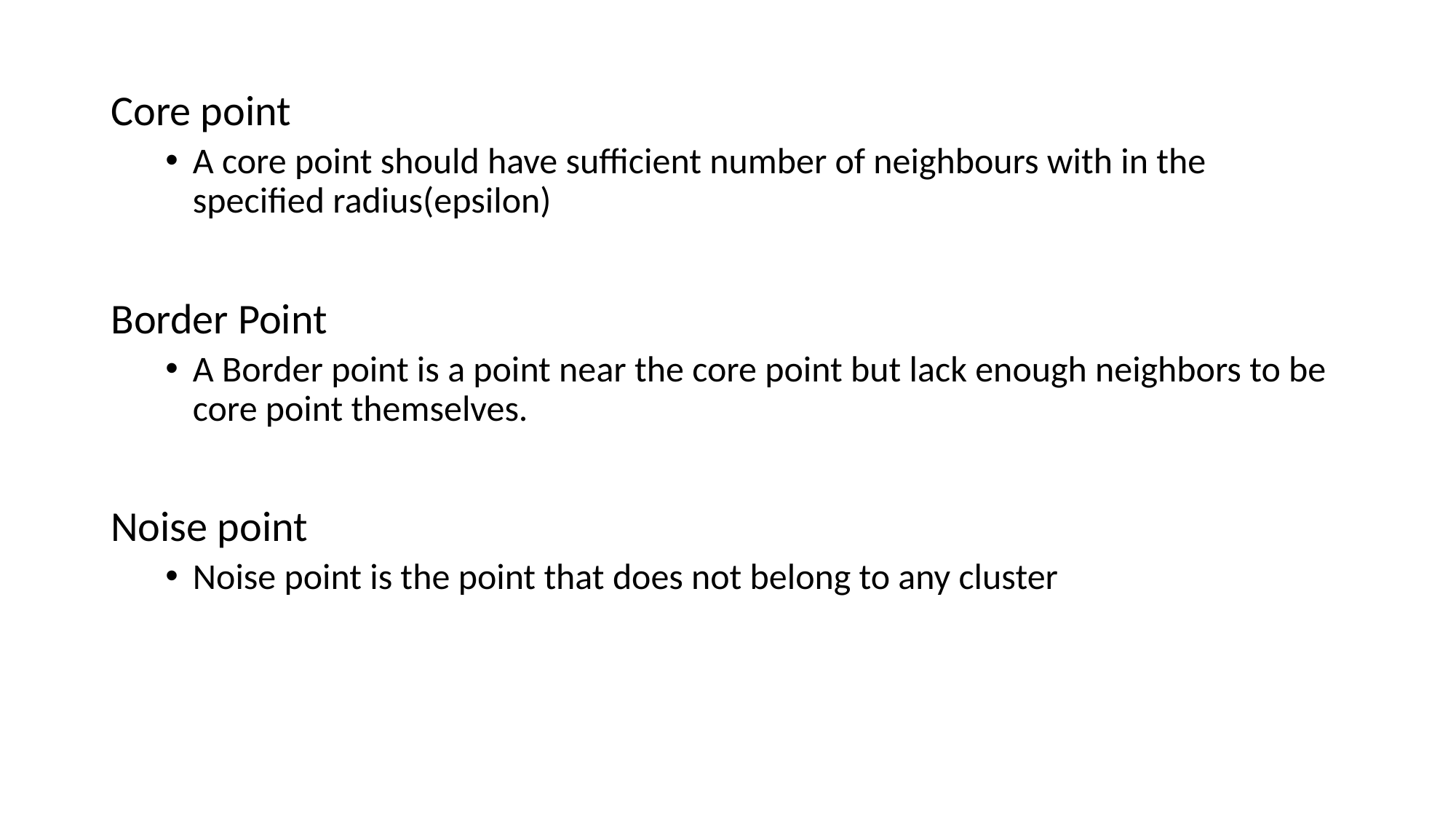

Core point
A core point should have sufficient number of neighbours with in the specified radius(epsilon)

Border Point
A Border point is a point near the core point but lack enough neighbors to be core point themselves.

Noise point
Noise point is the point that does not belong to any cluster